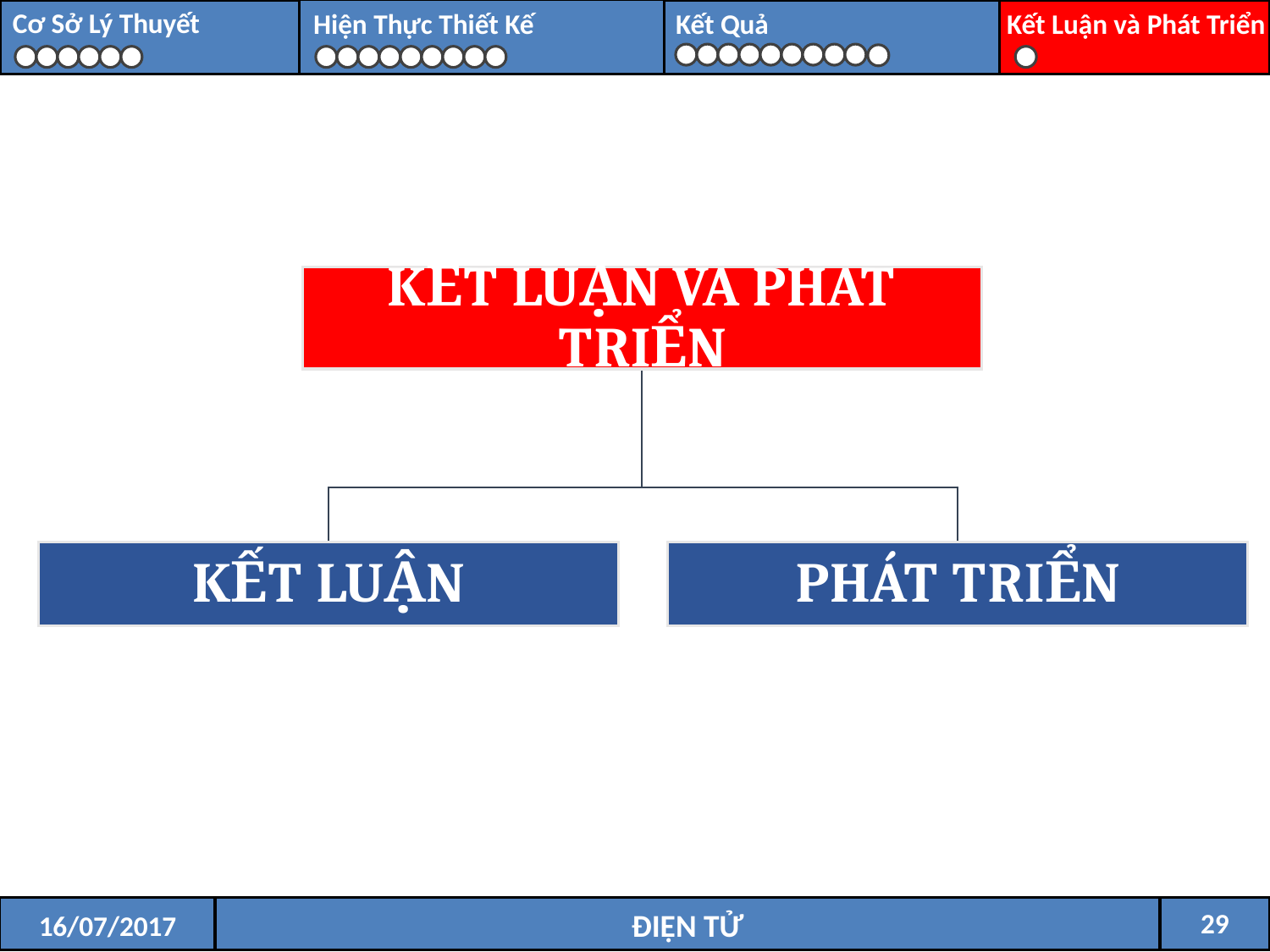

Kết Luận và Phát Triển

KẾT LUẬN VÀ PHÁT TRIỂN
KẾT LUẬN
PHÁT TRIỂN
29
16/07/2017